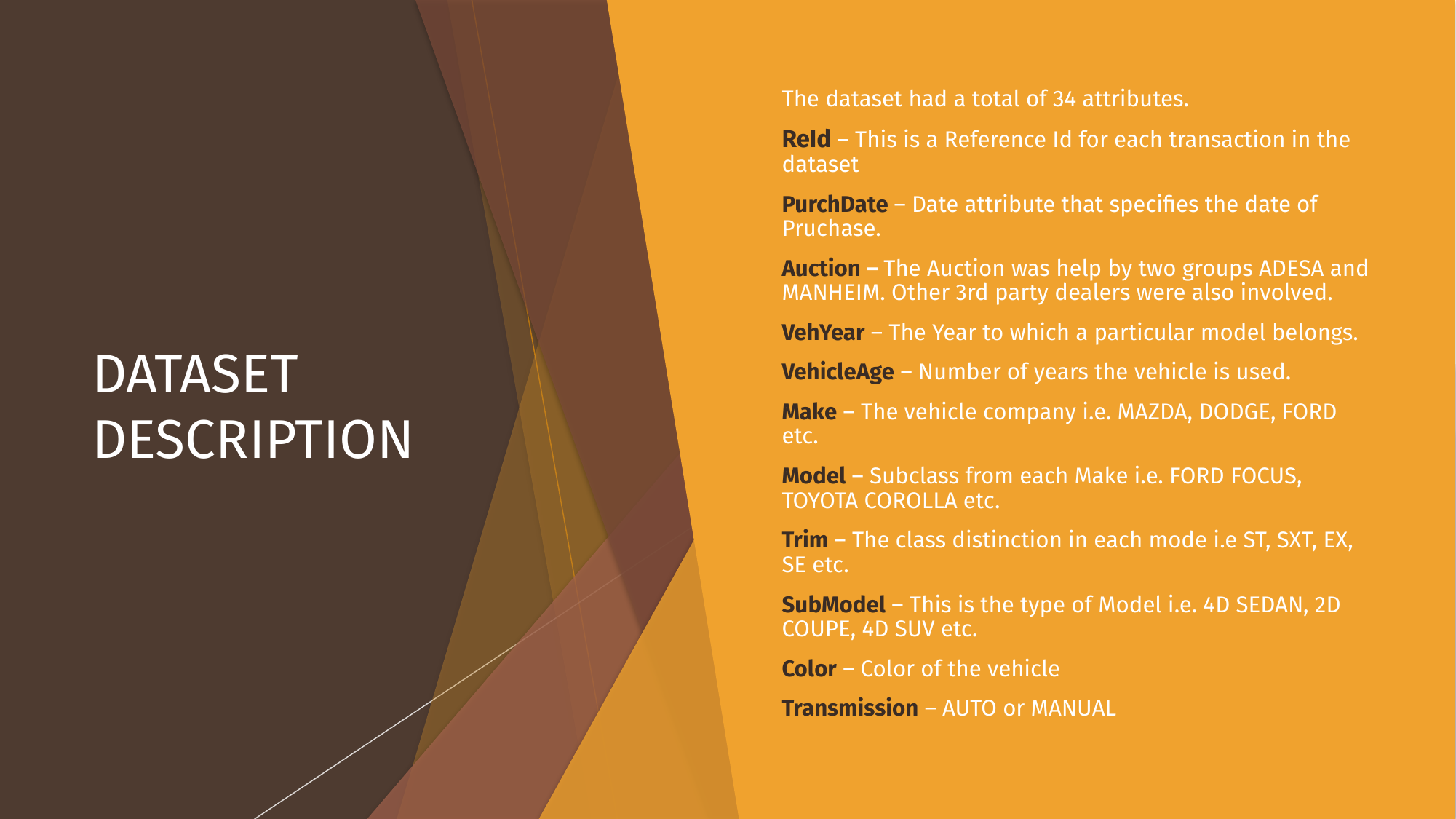

# DATASET DESCRIPTION
The dataset had a total of 34 attributes.
ReId – This is a Reference Id for each transaction in the dataset
PurchDate – Date attribute that specifies the date of Pruchase.
Auction – The Auction was help by two groups ADESA and MANHEIM. Other 3rd party dealers were also involved.
VehYear – The Year to which a particular model belongs.
VehicleAge – Number of years the vehicle is used.
Make – The vehicle company i.e. MAZDA, DODGE, FORD etc.
Model – Subclass from each Make i.e. FORD FOCUS, TOYOTA COROLLA etc.
Trim – The class distinction in each mode i.e ST, SXT, EX, SE etc.
SubModel – This is the type of Model i.e. 4D SEDAN, 2D COUPE, 4D SUV etc.
Color – Color of the vehicle
Transmission – AUTO or MANUAL